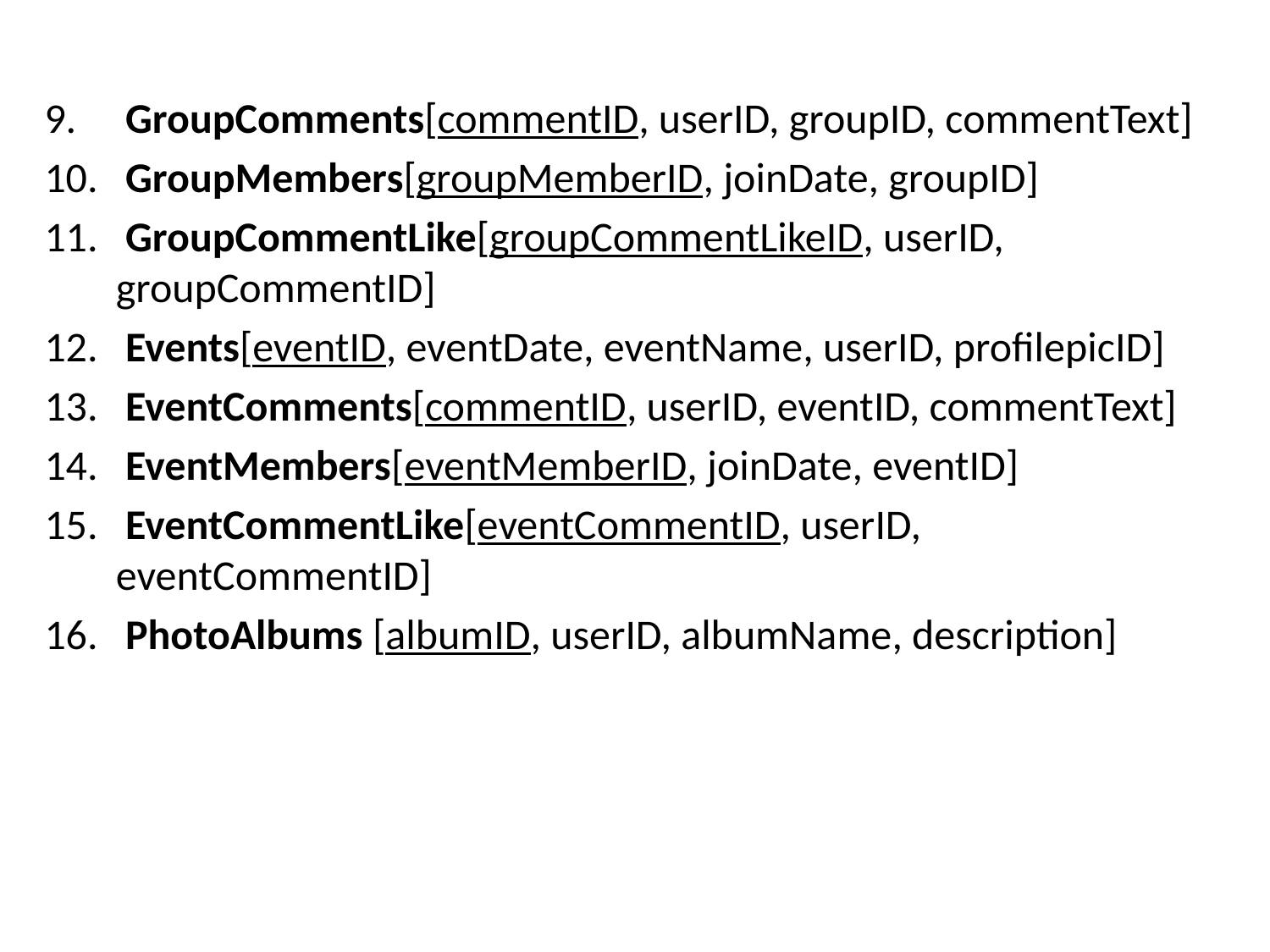

GroupComments[commentID, userID, groupID, commentText]
 GroupMembers[groupMemberID, joinDate, groupID]
 GroupCommentLike[groupCommentLikeID, userID, groupCommentID]
 Events[eventID, eventDate, eventName, userID, profilepicID]
 EventComments[commentID, userID, eventID, commentText]
 EventMembers[eventMemberID, joinDate, eventID]
 EventCommentLike[eventCommentID, userID, eventCommentID]
 PhotoAlbums [albumID, userID, albumName, description]